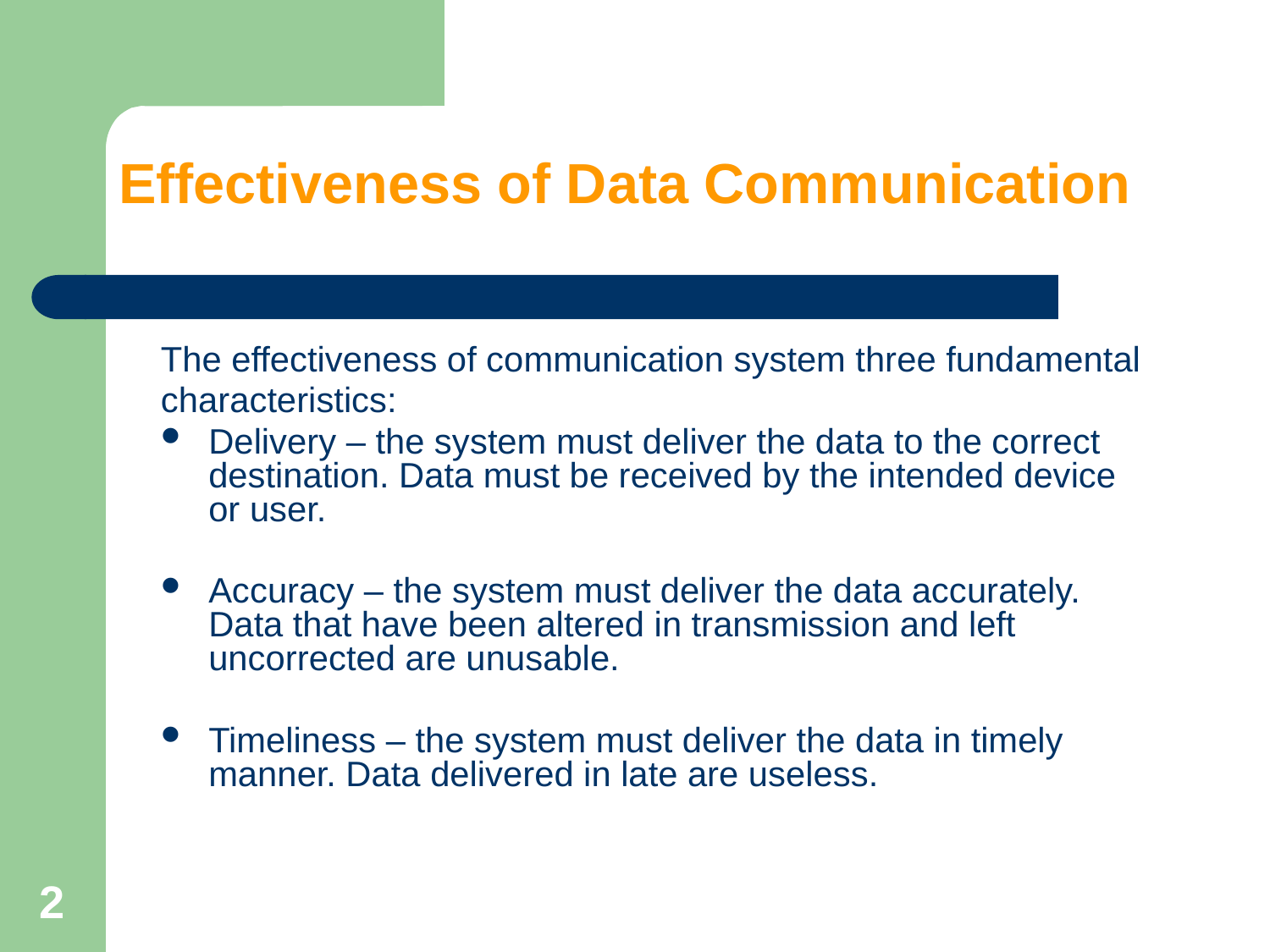

# Effectiveness of Data Communication
The effectiveness of communication system three fundamental
characteristics:
Delivery – the system must deliver the data to the correct destination. Data must be received by the intended device or user.

Accuracy – the system must deliver the data accurately. Data that have been altered in transmission and left uncorrected are unusable.

Timeliness – the system must deliver the data in timely manner. Data delivered in late are useless.
2